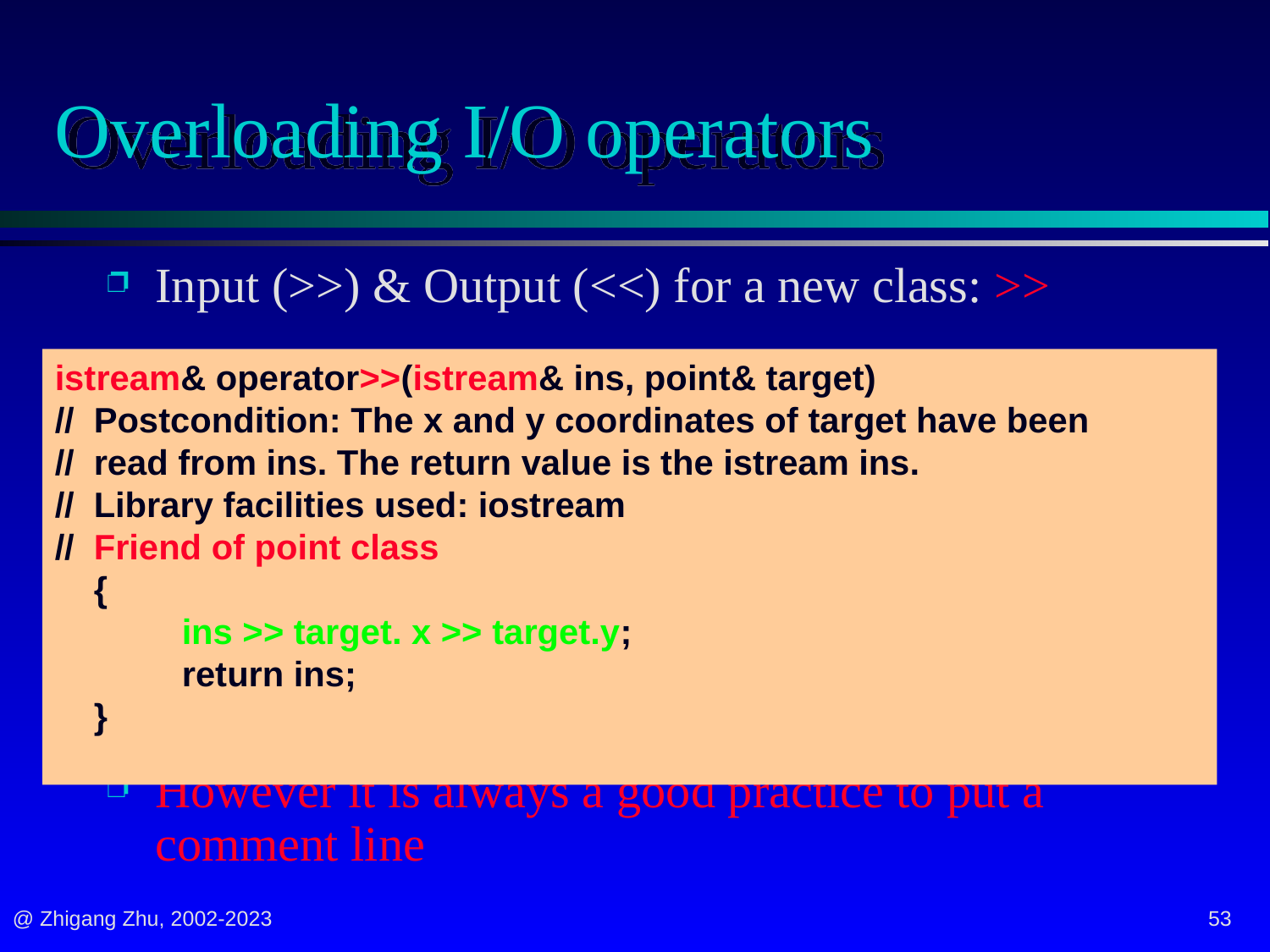

# Overloading I/O operators
Input (>>) & Output (<<) for a new class: >>

However it is always a good practice to put a comment line
istream& operator>>(istream& ins, point& target)
//  Postcondition: The x and y coordinates of target have been
//  read from ins. The return value is the istream ins.
//  Library facilities used: iostream
//  Friend of point class
    {
	ins >> target. x >> target.y;
	return ins;
    }